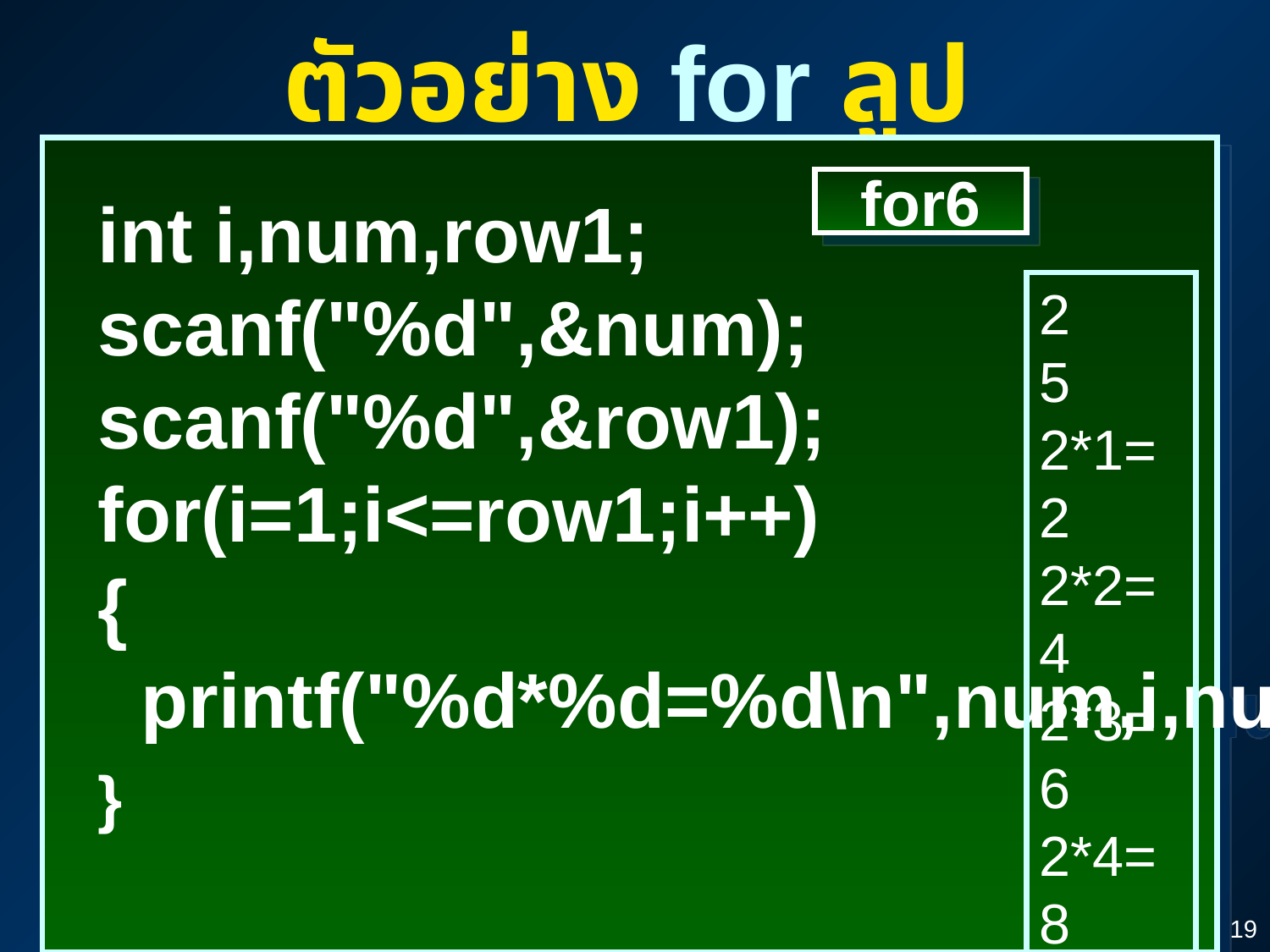

ตัวอย่าง for ลูป
  int i,num,row1;
  scanf("%d",&num);
  scanf("%d",&row1);
  for(i=1;i<=row1;i++)
  {
    printf("%d*%d=%d\n",num,i,num*i);
  }

for6
2
5
2*1=2
2*2=4
2*3=6
2*4=8
2*5=10
19